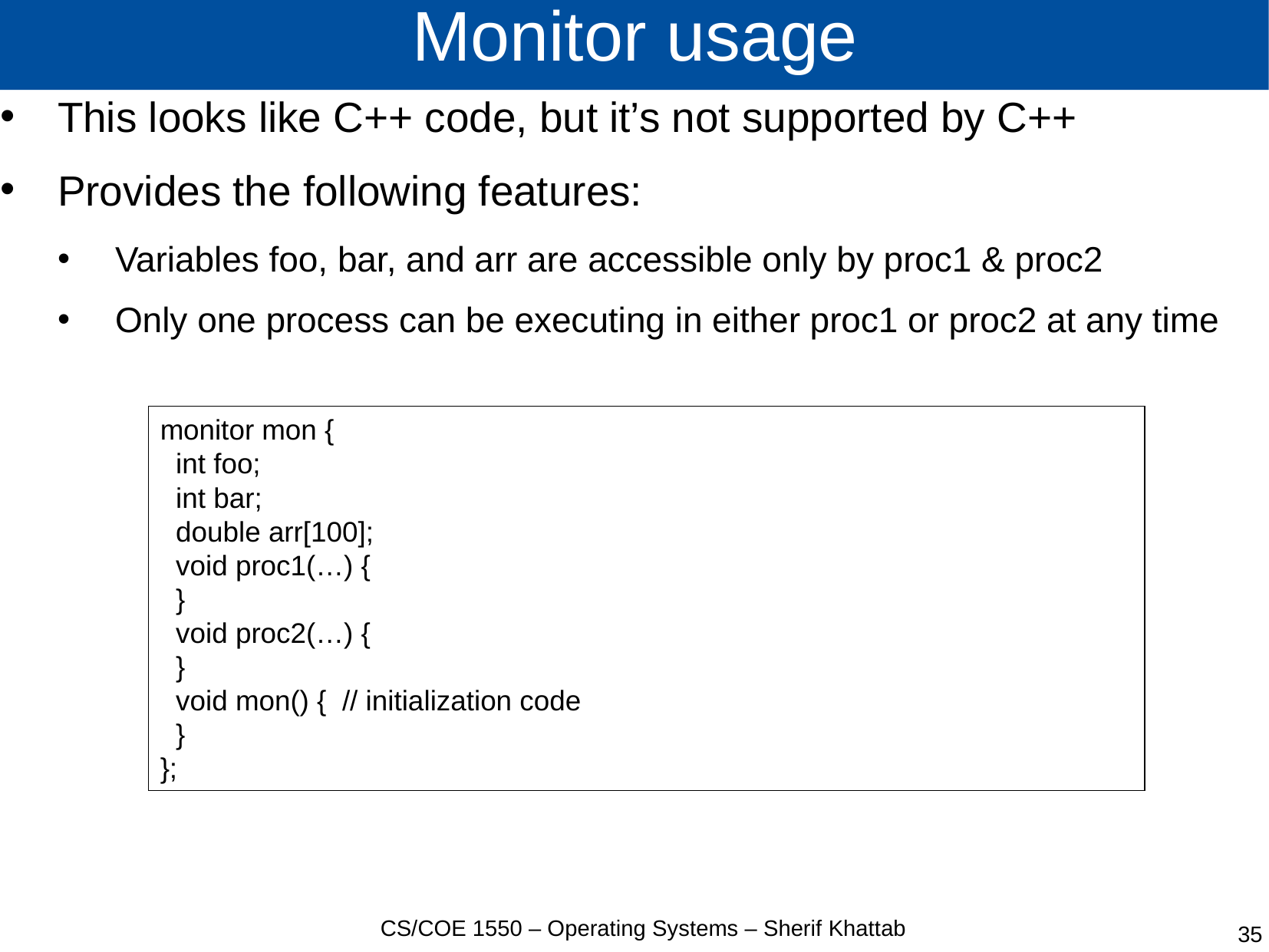

# Monitor usage
This looks like C++ code, but it’s not supported by C++
Provides the following features:
Variables foo, bar, and arr are accessible only by proc1 & proc2
Only one process can be executing in either proc1 or proc2 at any time
monitor mon {
  int foo;
  int bar;
  double arr[100];
  void proc1(…) {
  }
  void proc2(…) {
  }
  void mon() {  // initialization code
  }
};
CS/COE 1550 – Operating Systems – Sherif Khattab
35